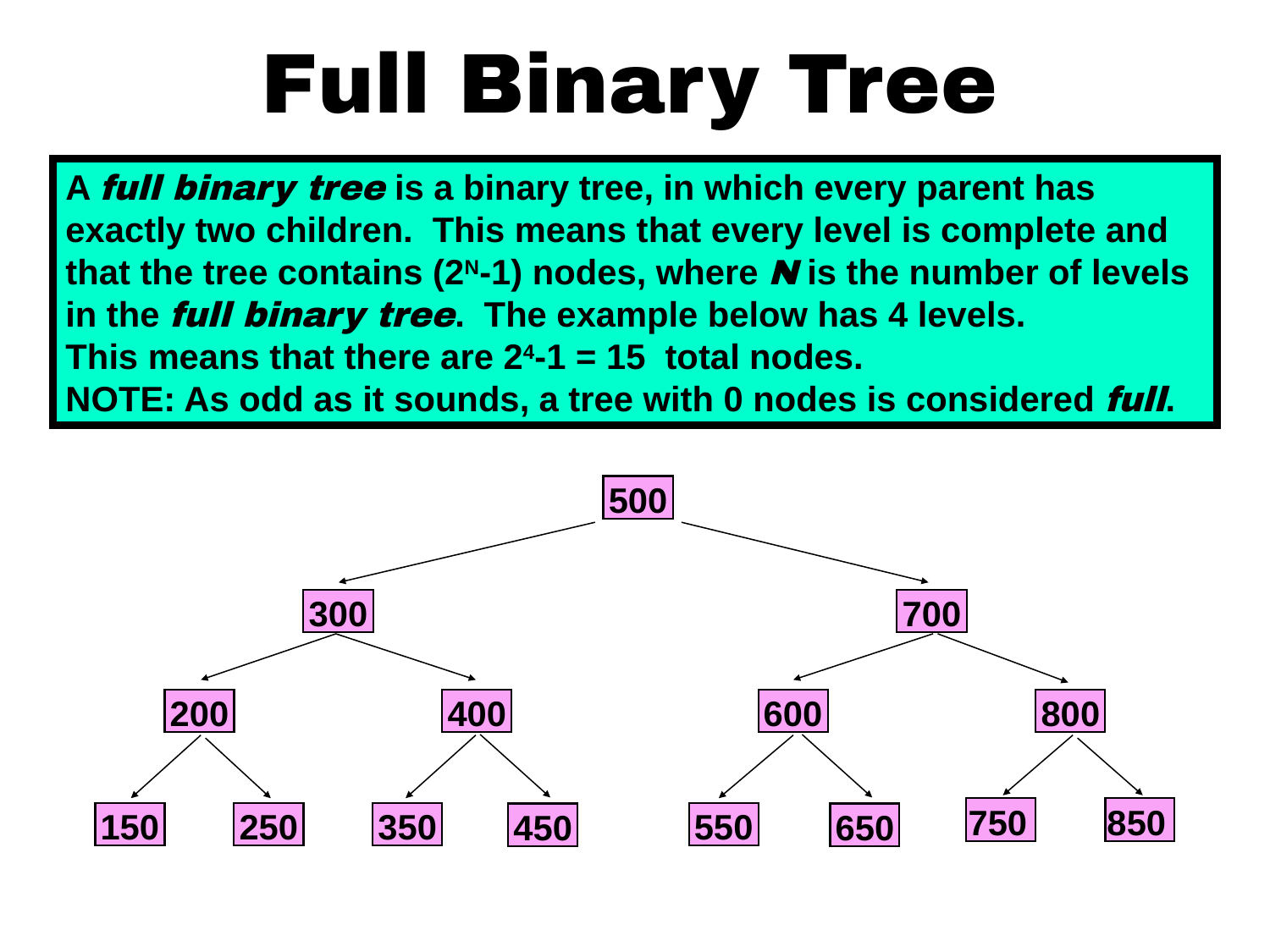

# Full Binary Tree
A full binary tree is a binary tree, in which every parent has exactly two children.  This means that every level is complete and that the tree contains (2N-1) nodes, where N is the number of levels in the full binary tree.  The example below has 4 levels.
This means that there are 24-1 = 15  total nodes.
NOTE: As odd as it sounds, a tree with 0 nodes is considered full.
500
300
700
200
400
600
800
750
850
150
250
350
550
450
650